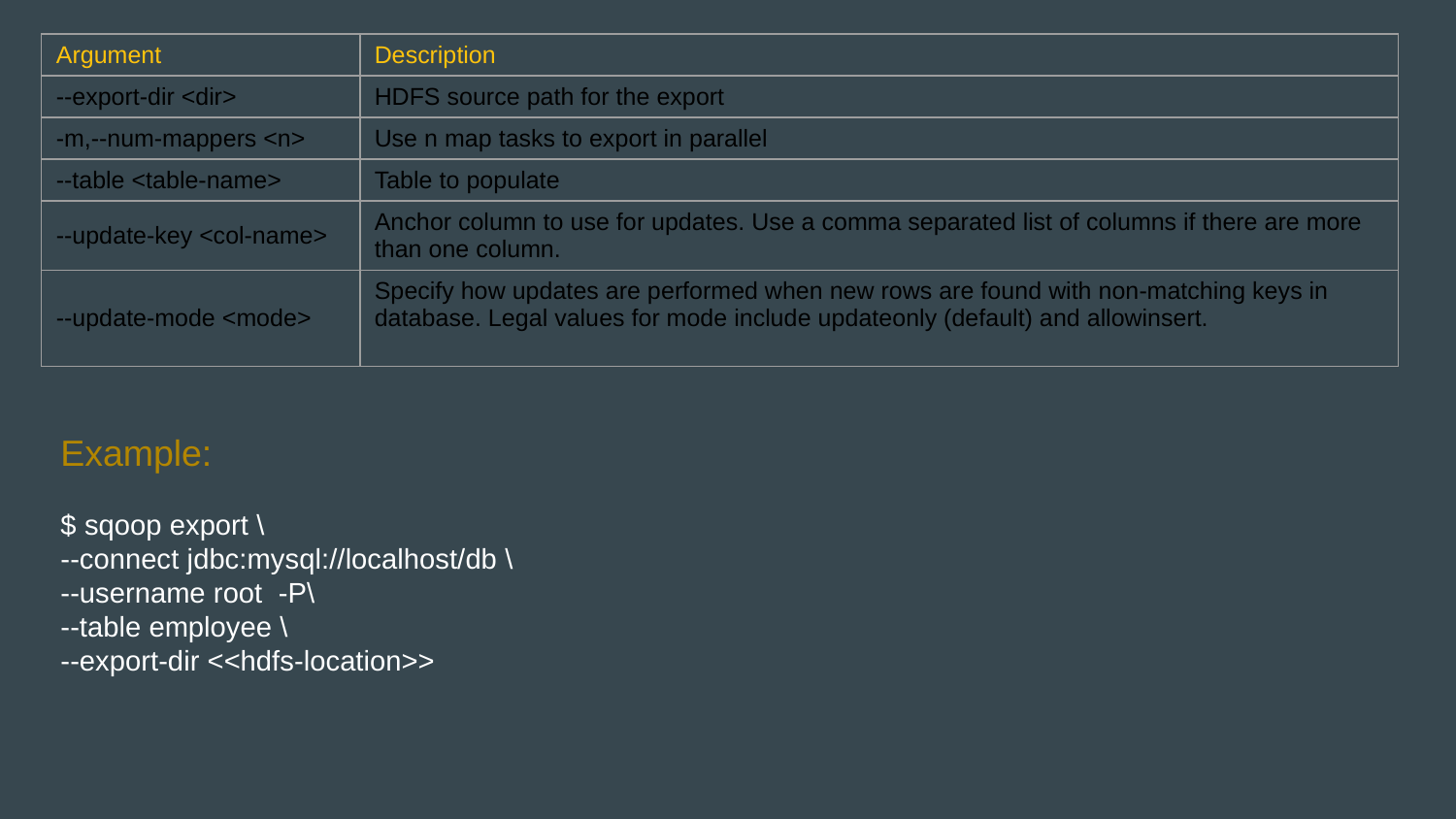

| Argument | Description |
| --- | --- |
| --export-dir <dir> | HDFS source path for the export |
| -m,--num-mappers <n> | Use n map tasks to export in parallel |
| --table <table-name> | Table to populate |
| --update-key <col-name> | Anchor column to use for updates. Use a comma separated list of columns if there are more than one column. |
| --update-mode <mode> | Specify how updates are performed when new rows are found with non-matching keys in database. Legal values for mode include updateonly (default) and allowinsert. |
Example:

$ sqoop export \
--connect jdbc:mysql://localhost/db \
--username root  -P\
--table employee \
--export-dir <<hdfs-location>>